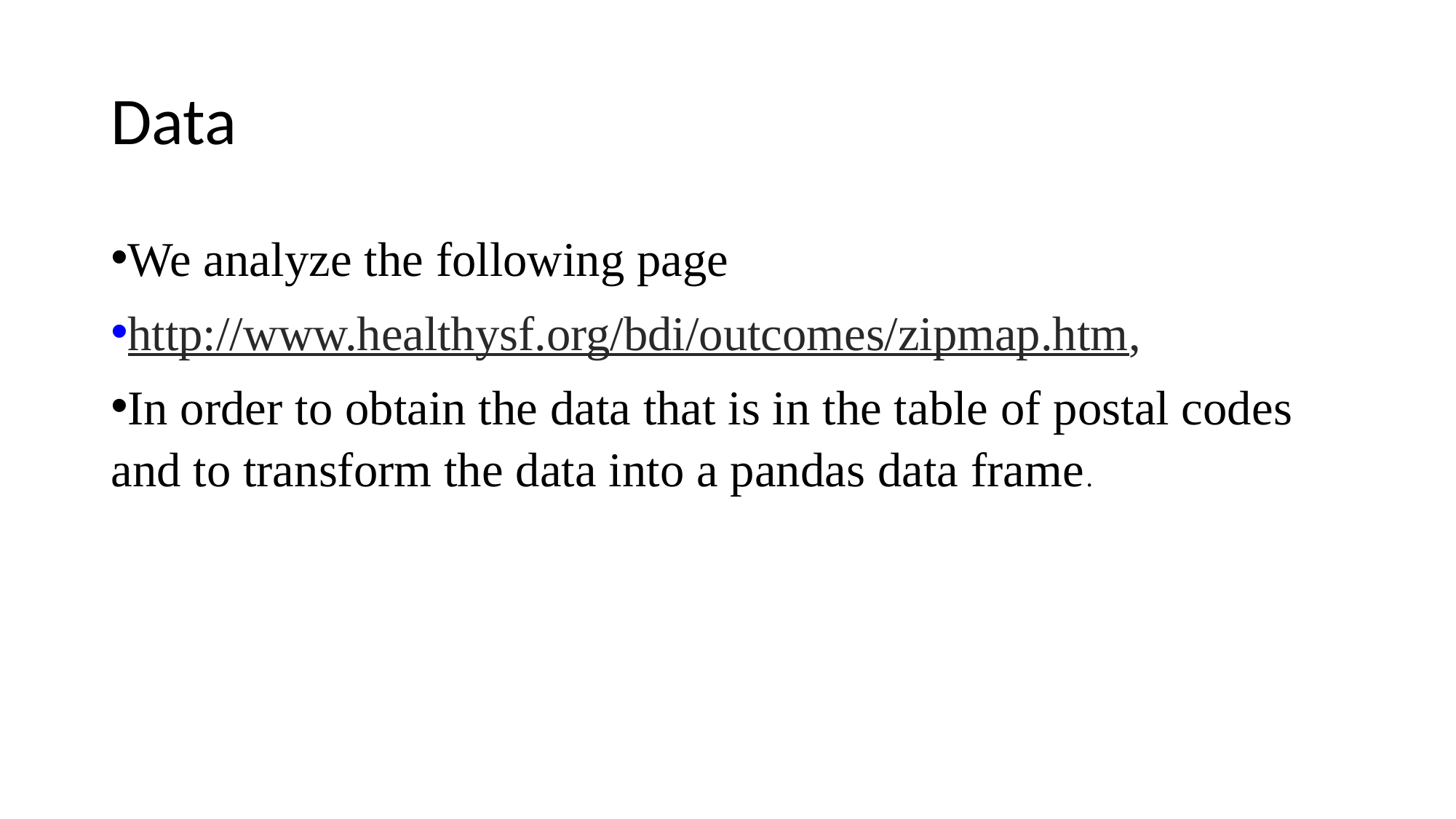

# Data
We analyze the following page
http://www.healthysf.org/bdi/outcomes/zipmap.htm,
In order to obtain the data that is in the table of postal codes and to transform the data into a pandas data frame.